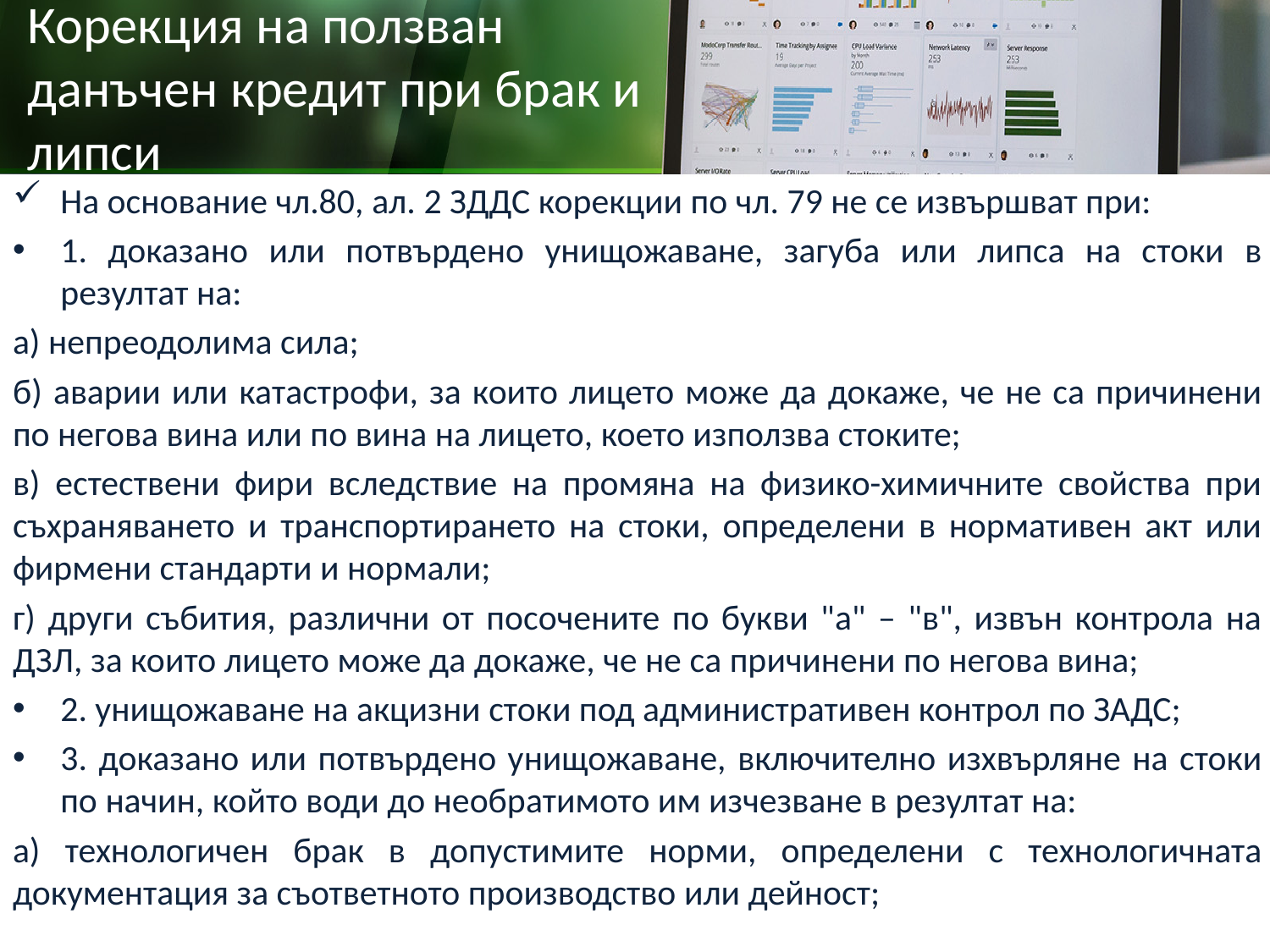

# Корекция на ползван данъчен кредит при брак и липси
На основание чл.80, ал. 2 ЗДДС корекции по чл. 79 не се извършват при:
1. доказано или потвърдено унищожаване, загуба или липса на стоки в резултат на:
a) непреодолима сила;
б) аварии или катастрофи, за които лицето може да докаже, че не са причинени по негова вина или по вина на лицето, което използва стоките;
в) естествени фири вследствие на промяна на физико-химичните свойства при съхраняването и транспортирането на стоки, определени в нормативен акт или фирмени стандарти и нормали;
г) други събития, различни от посочените по букви "а" – "в", извън контрола на ДЗЛ, за които лицето може да докаже, че не са причинени по негова вина;
2. унищожаване на акцизни стоки под административен контрол по ЗАДС;
3. доказано или потвърдено унищожаване, включително изхвърляне на стоки по начин, който води до необратимото им изчезване в резултат на:
a) технологичен брак в допустимите норми, определени с технологичната документация за съответното производство или дейност;